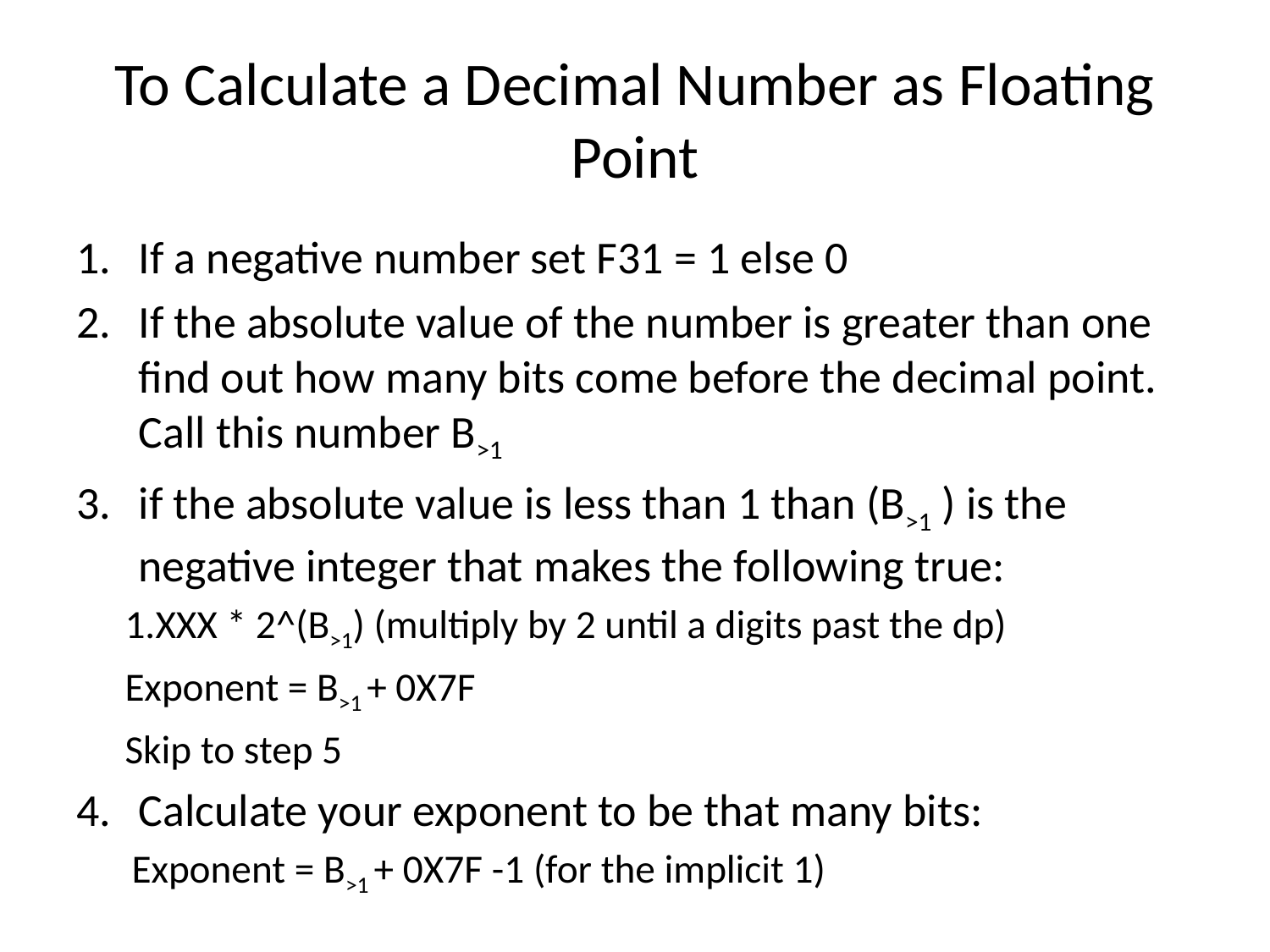

# To Calculate a Decimal Number as Floating Point
If a negative number set F31 = 1 else 0
If the absolute value of the number is greater than one find out how many bits come before the decimal point.  Call this number B>1
if the absolute value is less than 1 than (B>1 ) is the negative integer that makes the following true:
1.XXX * 2^(B>1) (multiply by 2 until a digits past the dp)
Exponent = B>1 + 0X7F
Skip to step 5
Calculate your exponent to be that many bits:
Exponent = B>1 + 0X7F -1 (for the implicit 1)